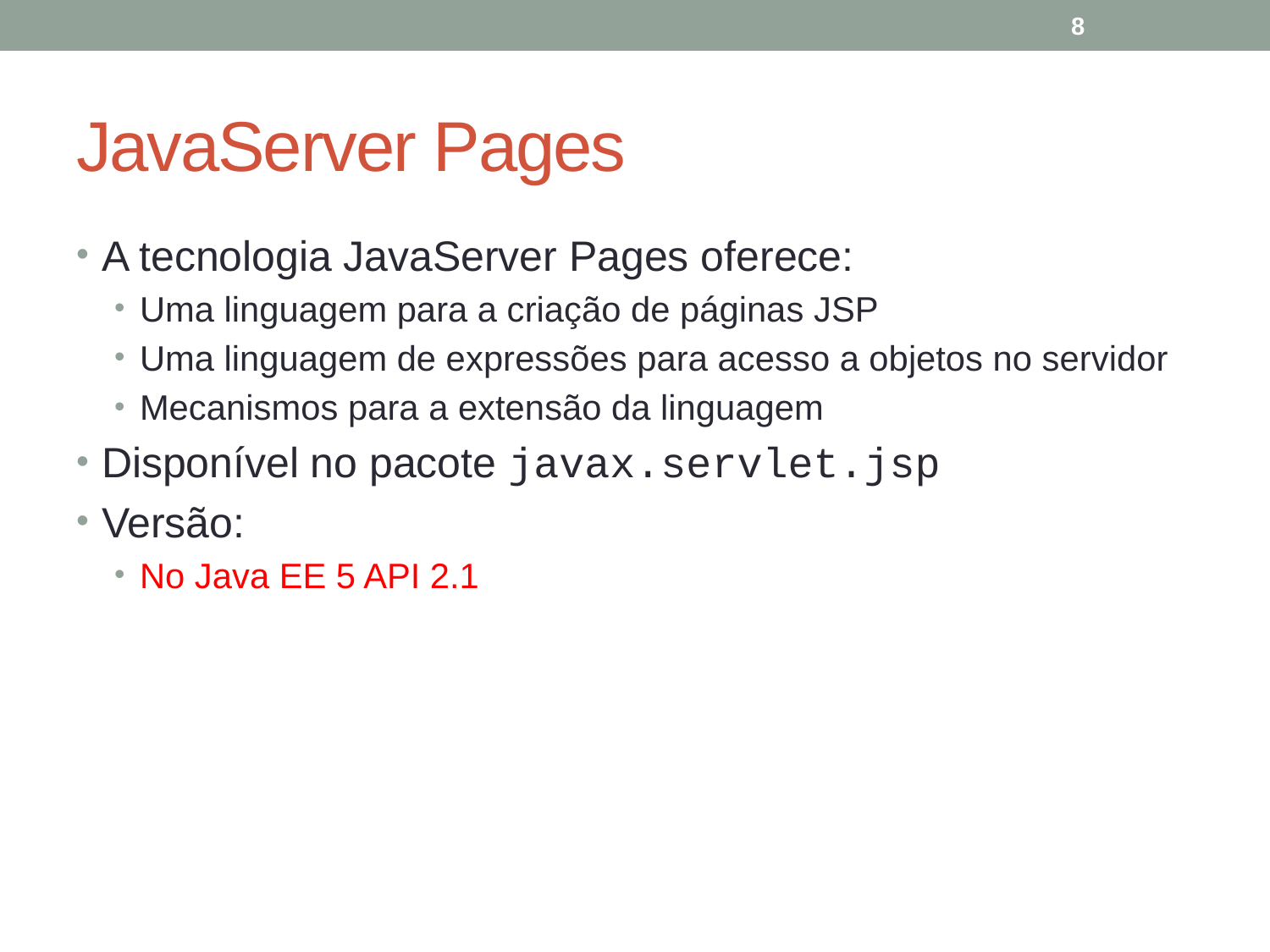

8
# JavaServer Pages
A tecnologia JavaServer Pages oferece:
Uma linguagem para a criação de páginas JSP
Uma linguagem de expressões para acesso a objetos no servidor
Mecanismos para a extensão da linguagem
Disponível no pacote javax.servlet.jsp
Versão:
No Java EE 5 API 2.1